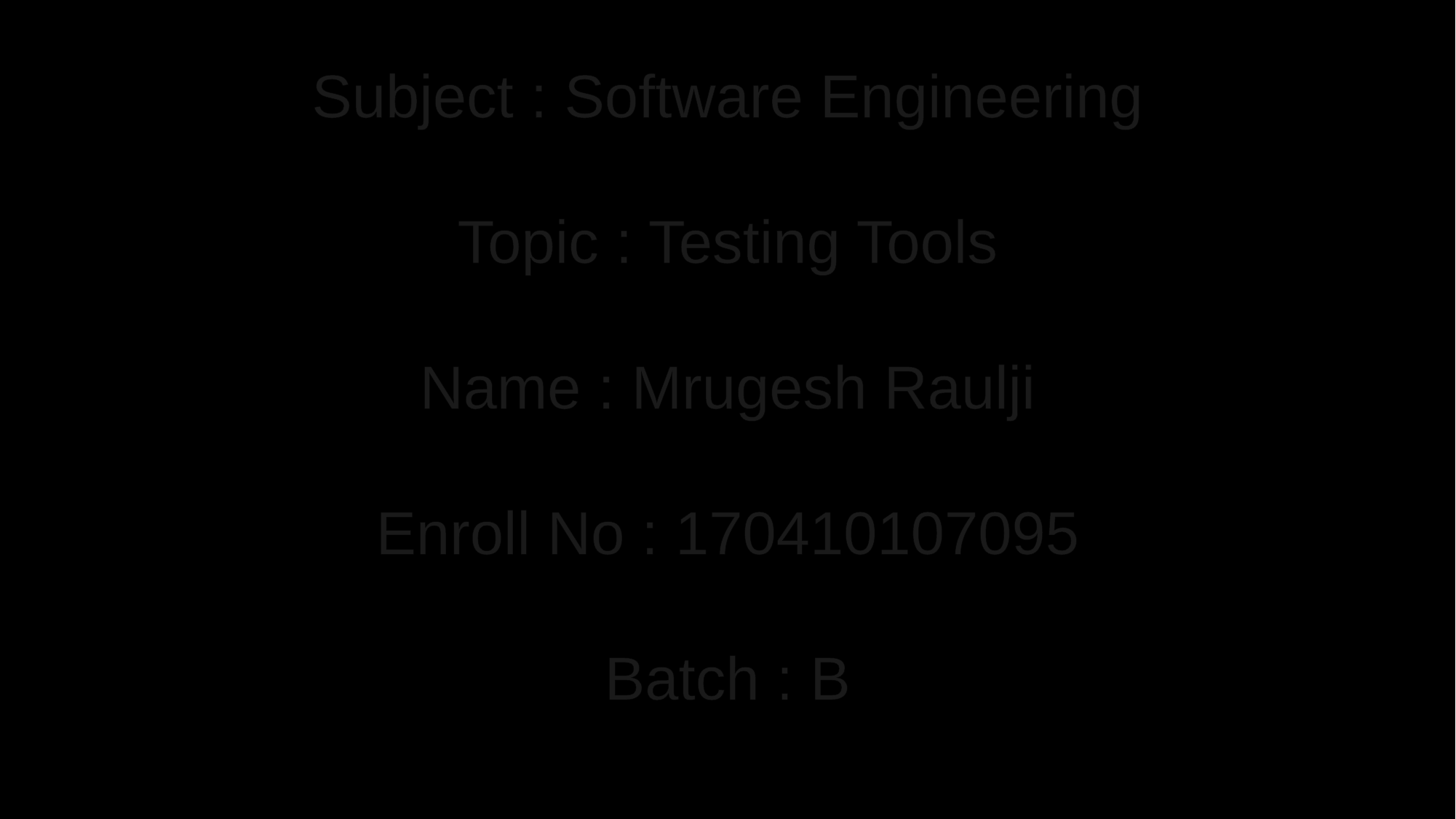

# Subject : Software Engineering Topic : Testing Tools Name : Mrugesh Raulji Enroll No : 170410107095 Batch : B